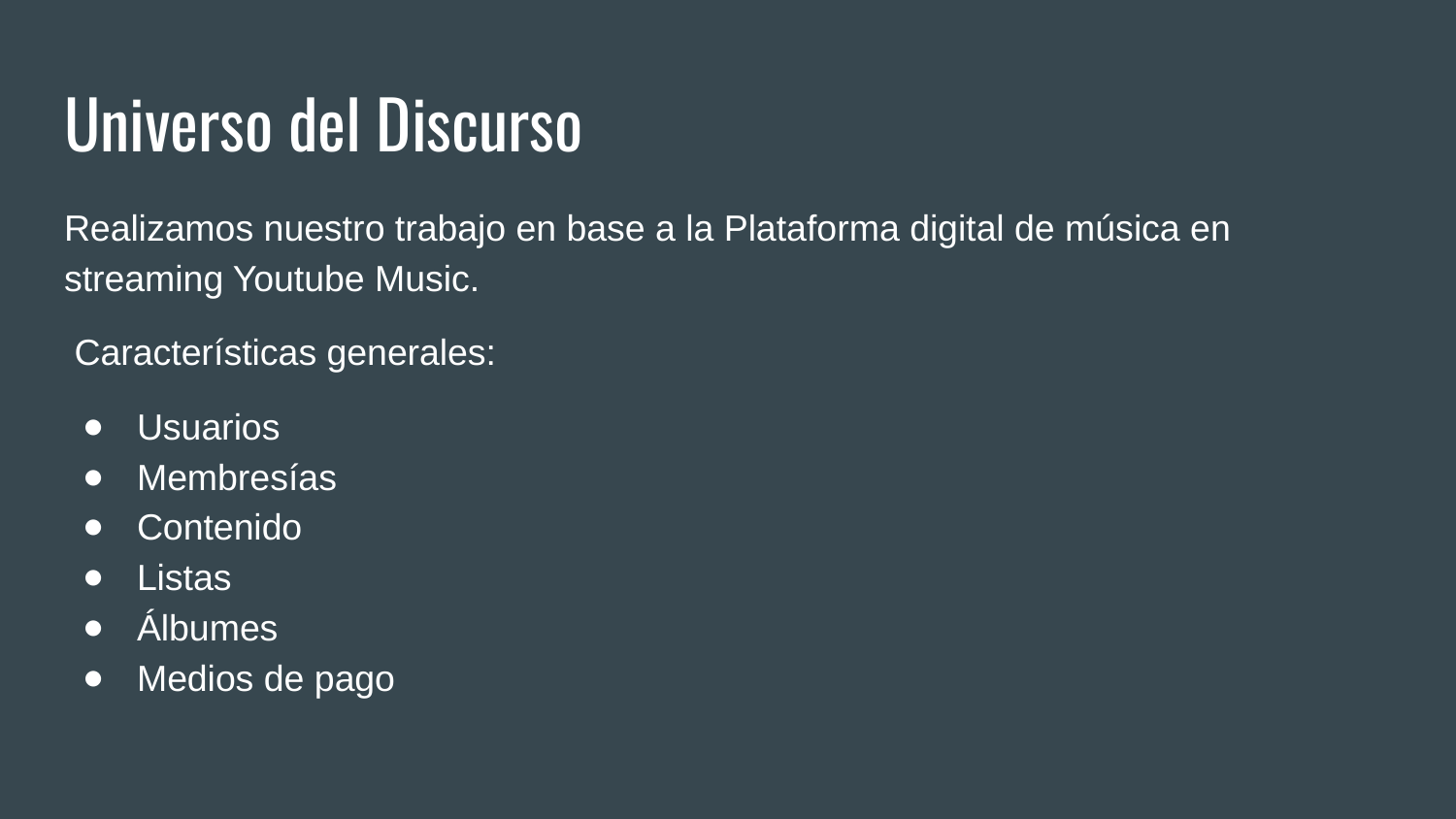

# Universo del Discurso
Realizamos nuestro trabajo en base a la Plataforma digital de música en streaming Youtube Music.
 Características generales:
Usuarios
Membresías
Contenido
Listas
Álbumes
Medios de pago